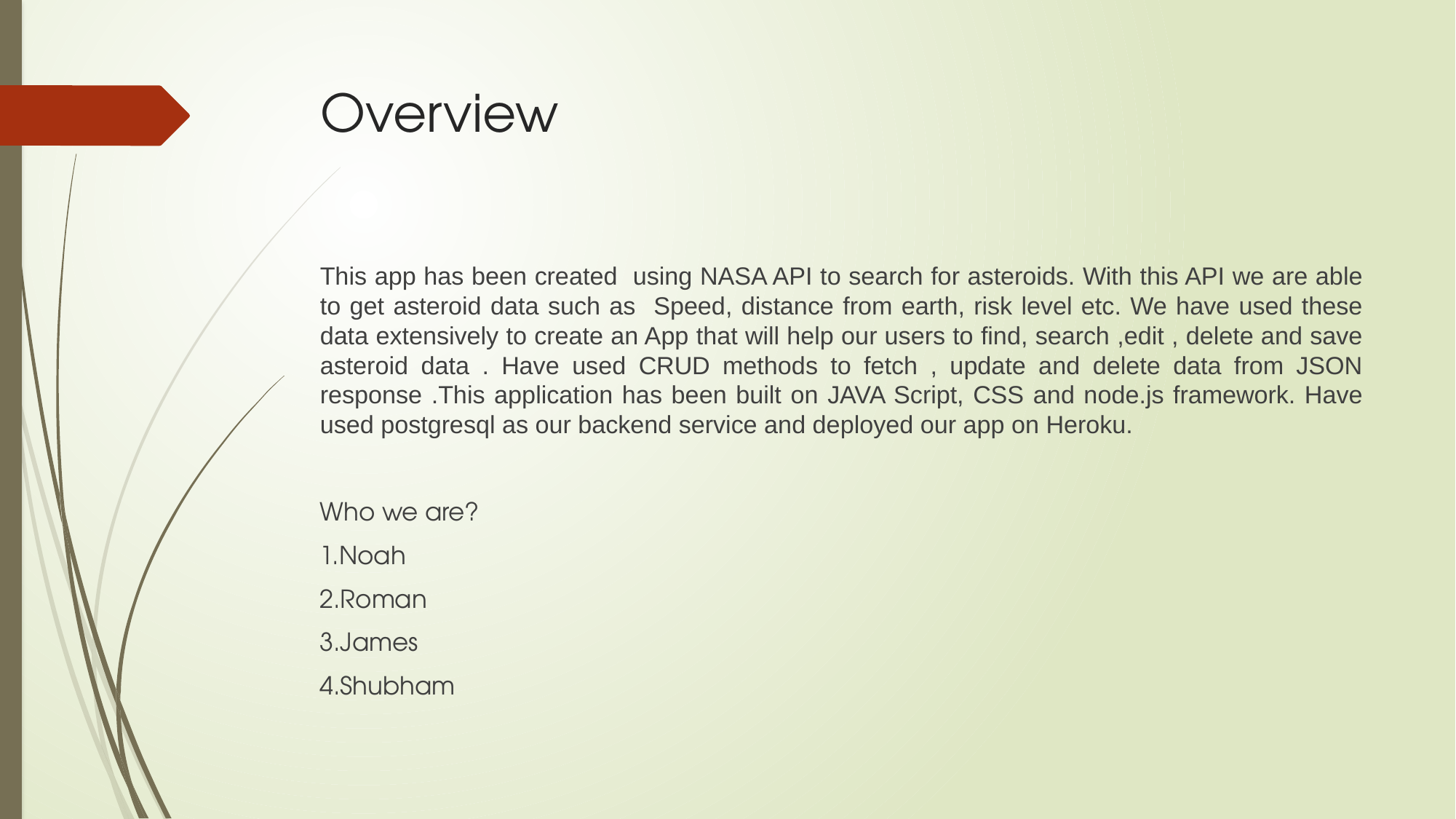

# Overview
This app has been created  using NASA API to search for asteroids. With this API we are able to get asteroid data such as  Speed, distance from earth, risk level etc. We have used these data extensively to create an App that will help our users to find, search ,edit , delete and save asteroid data . Have used CRUD methods to fetch , update and delete data from JSON response .This application has been built on JAVA Script, CSS and node.js framework. Have used postgresql as our backend service and deployed our app on Heroku.

Who we are?
1.Noah
2.Roman
3.James
4.Shubham